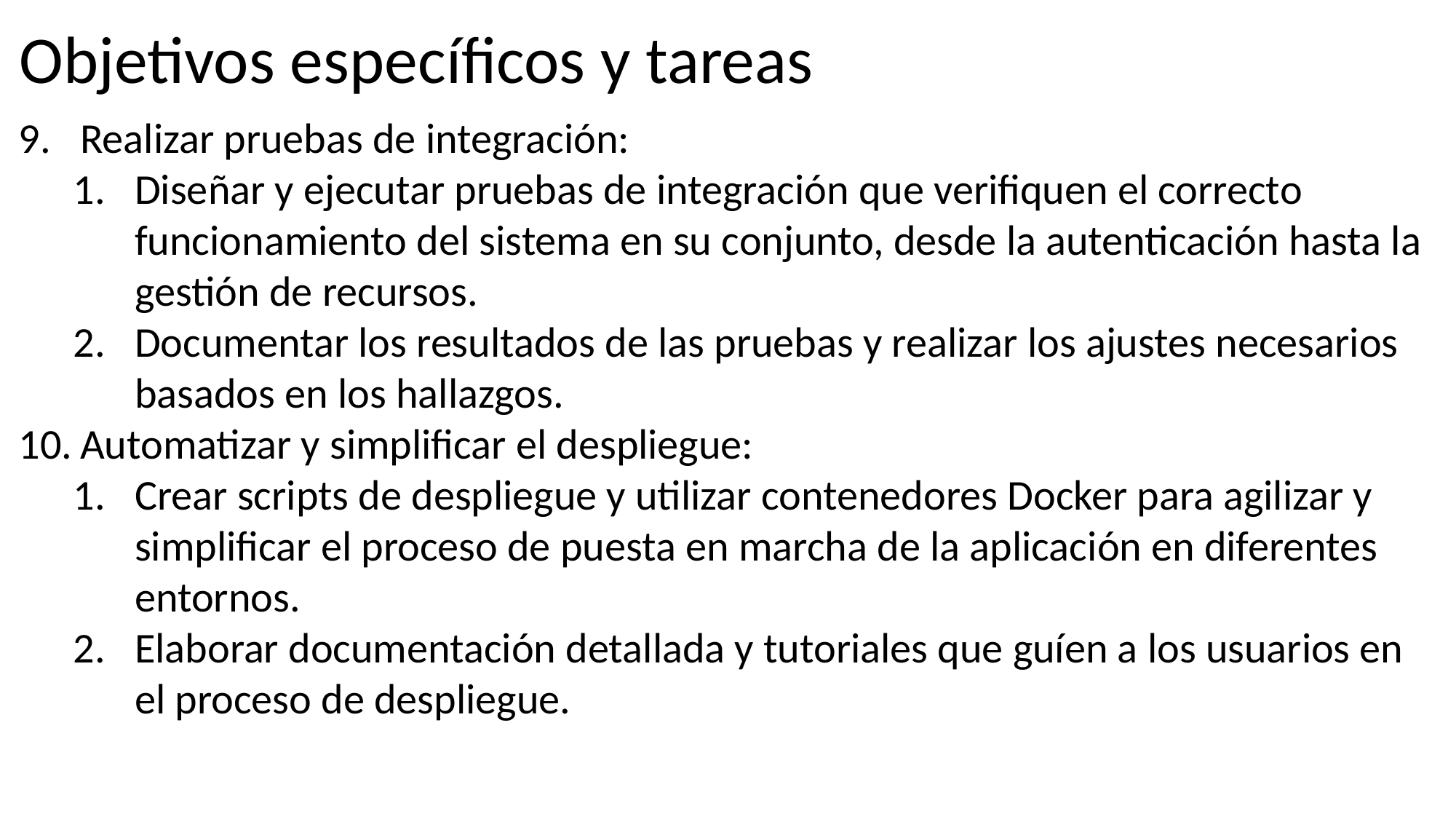

# Objetivos específicos y tareas
Realizar pruebas de integración:
Diseñar y ejecutar pruebas de integración que verifiquen el correcto funcionamiento del sistema en su conjunto, desde la autenticación hasta la gestión de recursos.
Documentar los resultados de las pruebas y realizar los ajustes necesarios basados en los hallazgos.
Automatizar y simplificar el despliegue:
Crear scripts de despliegue y utilizar contenedores Docker para agilizar y simplificar el proceso de puesta en marcha de la aplicación en diferentes entornos.
Elaborar documentación detallada y tutoriales que guíen a los usuarios en el proceso de despliegue.